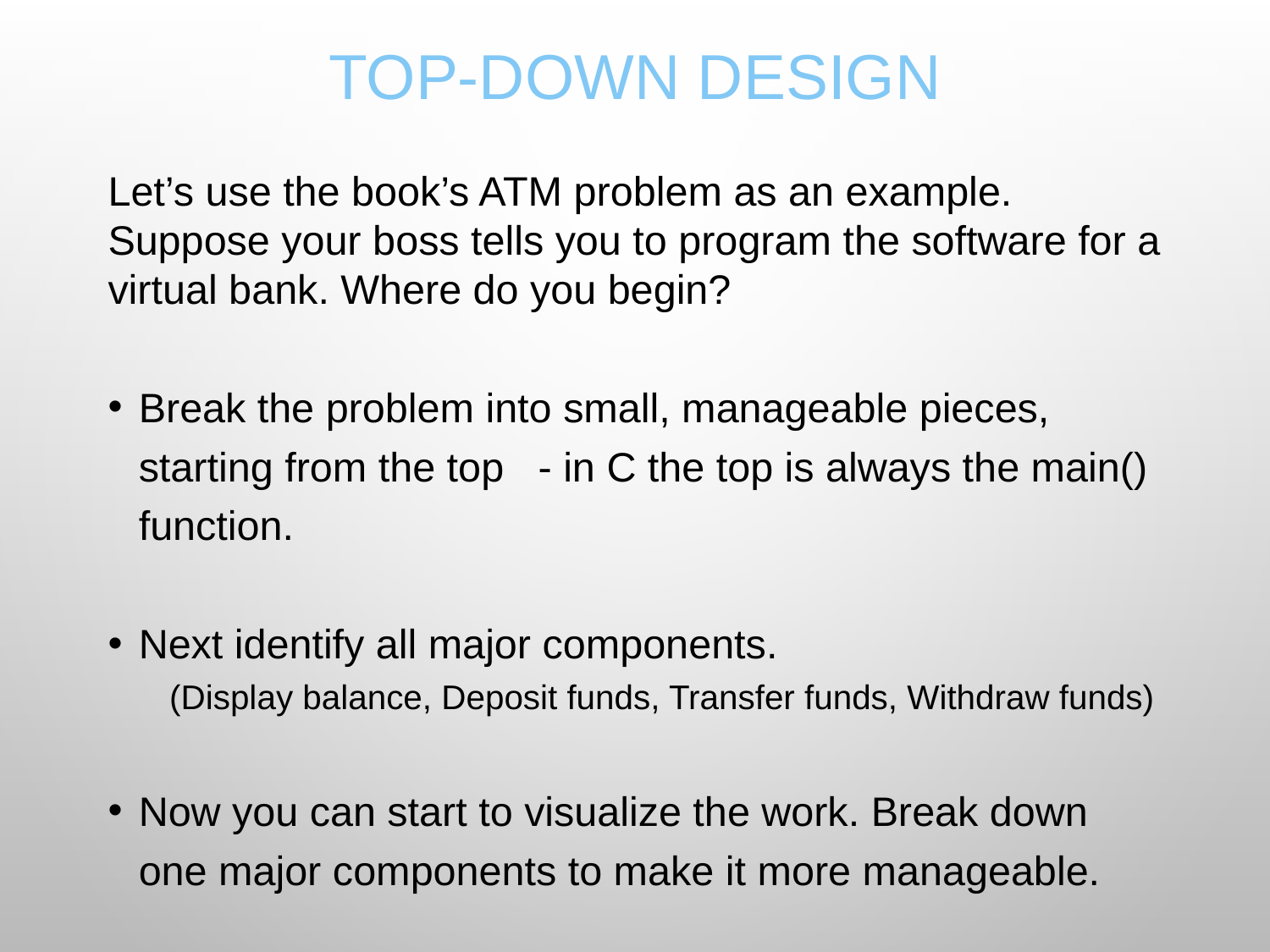

# Top-Down Design
Let’s use the book’s ATM problem as an example. Suppose your boss tells you to program the software for a virtual bank. Where do you begin?

Break the problem into small, manageable pieces, starting from the top   - in C the top is always the main() function.

Next identify all major components.
(Display balance, Deposit funds, Transfer funds, Withdraw funds)

Now you can start to visualize the work. Break down one major components to make it more manageable.